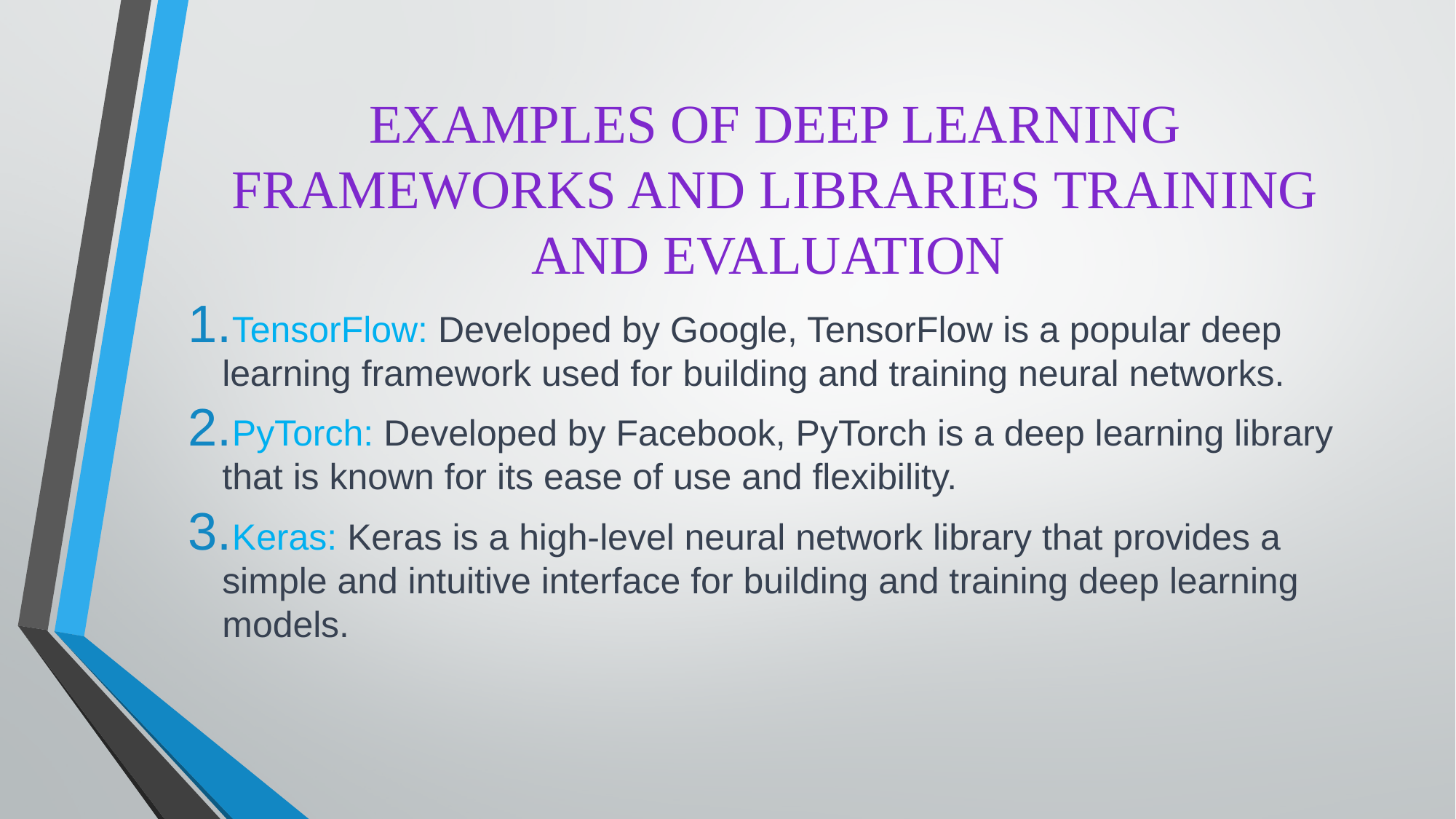

# EXAMPLES OF DEEP LEARNING FRAMEWORKS AND LIBRARIES TRAINING AND EVALUATION
TensorFlow: Developed by Google, TensorFlow is a popular deep learning framework used for building and training neural networks.
PyTorch: Developed by Facebook, PyTorch is a deep learning library that is known for its ease of use and flexibility.
Keras: Keras is a high-level neural network library that provides a simple and intuitive interface for building and training deep learning models.